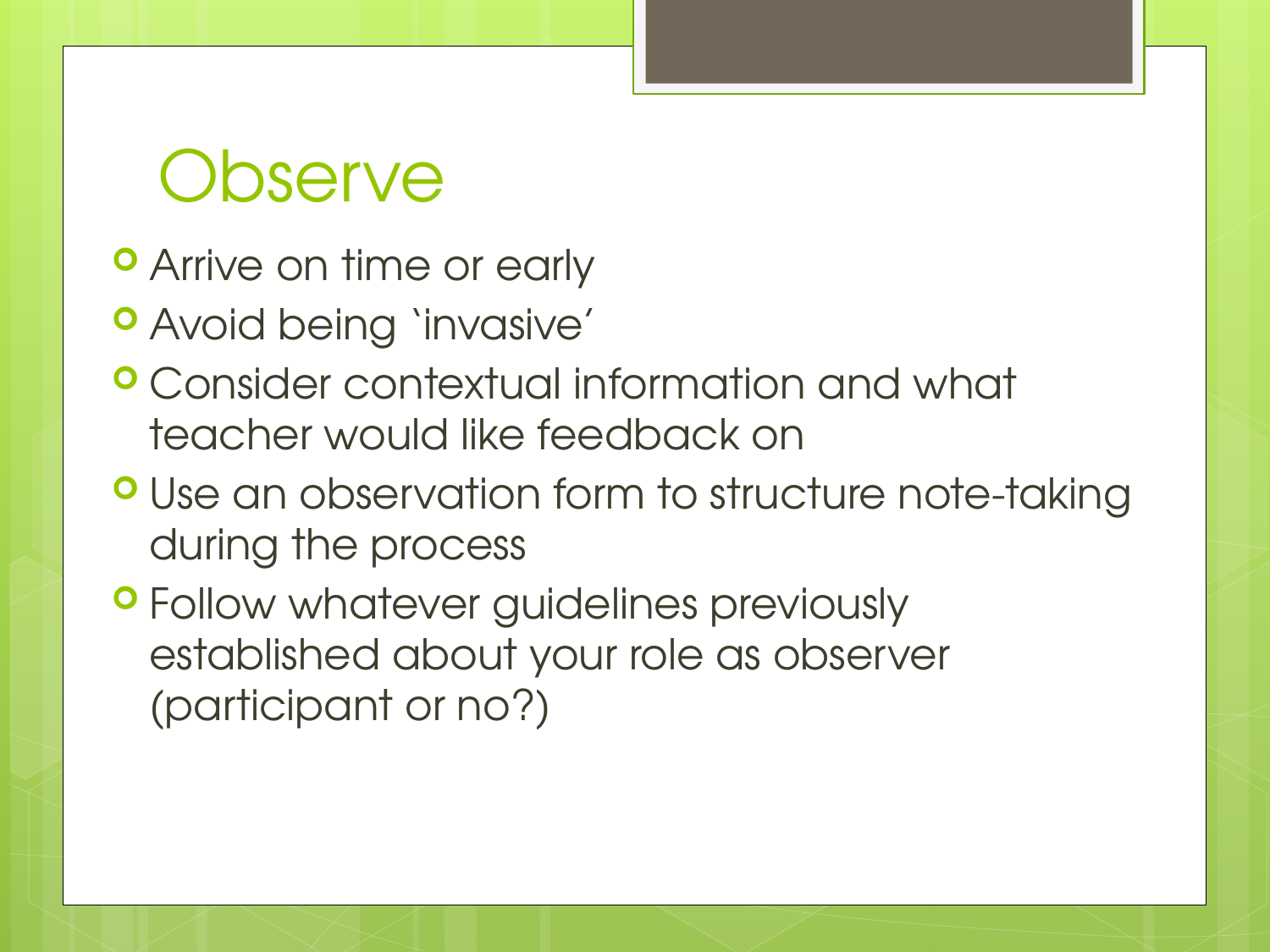

# Observe
Arrive on time or early
Avoid being ‘invasive’
Consider contextual information and what teacher would like feedback on
Use an observation form to structure note-taking during the process
Follow whatever guidelines previously established about your role as observer (participant or no?)